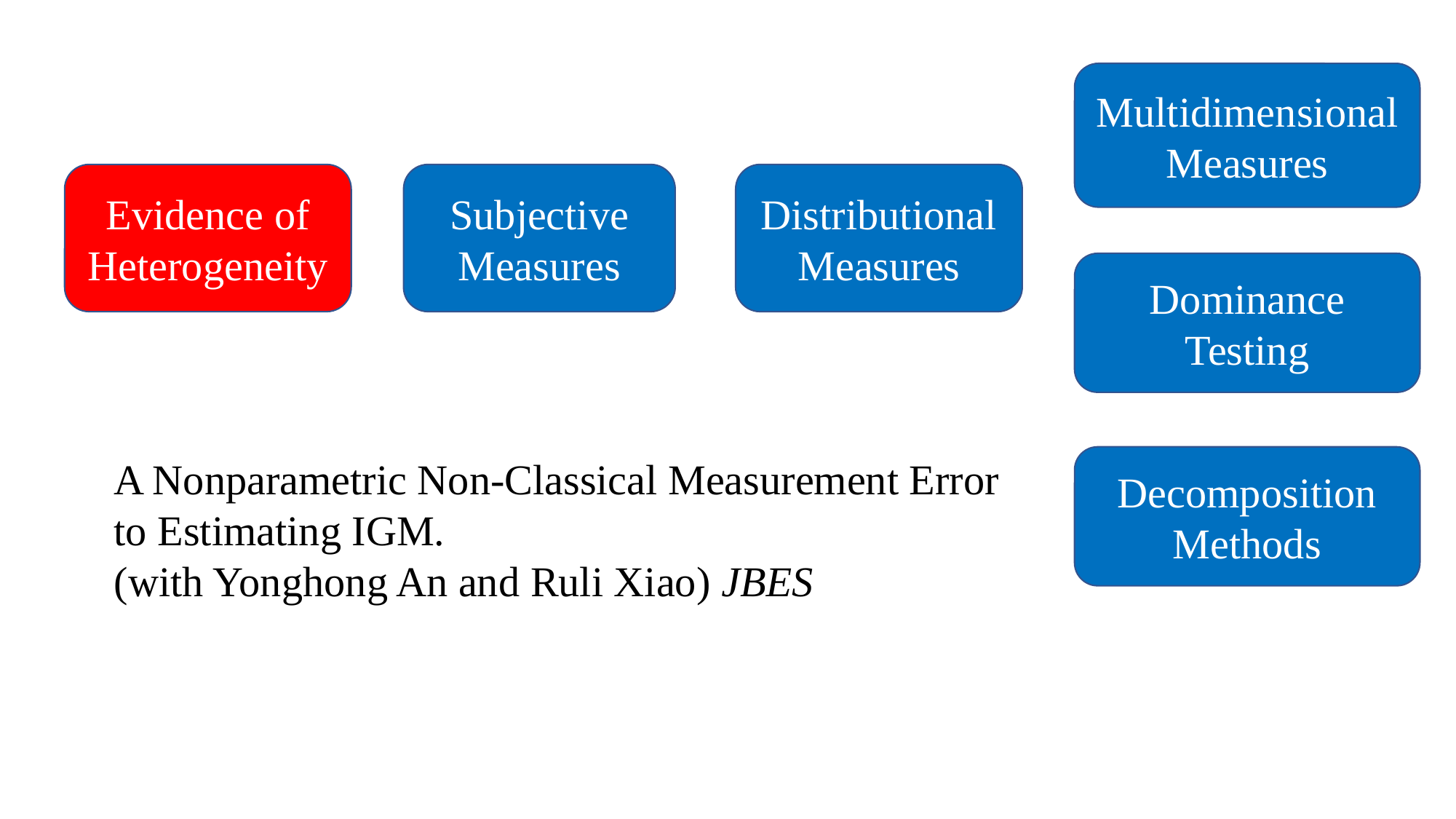

Multidimensional Measures
Distributional Measures
Evidence of Heterogeneity
Subjective Measures
Dominance Testing
A Nonparametric Non-Classical Measurement Error to Estimating IGM.
(with Yonghong An and Ruli Xiao) JBES
Decomposition Methods